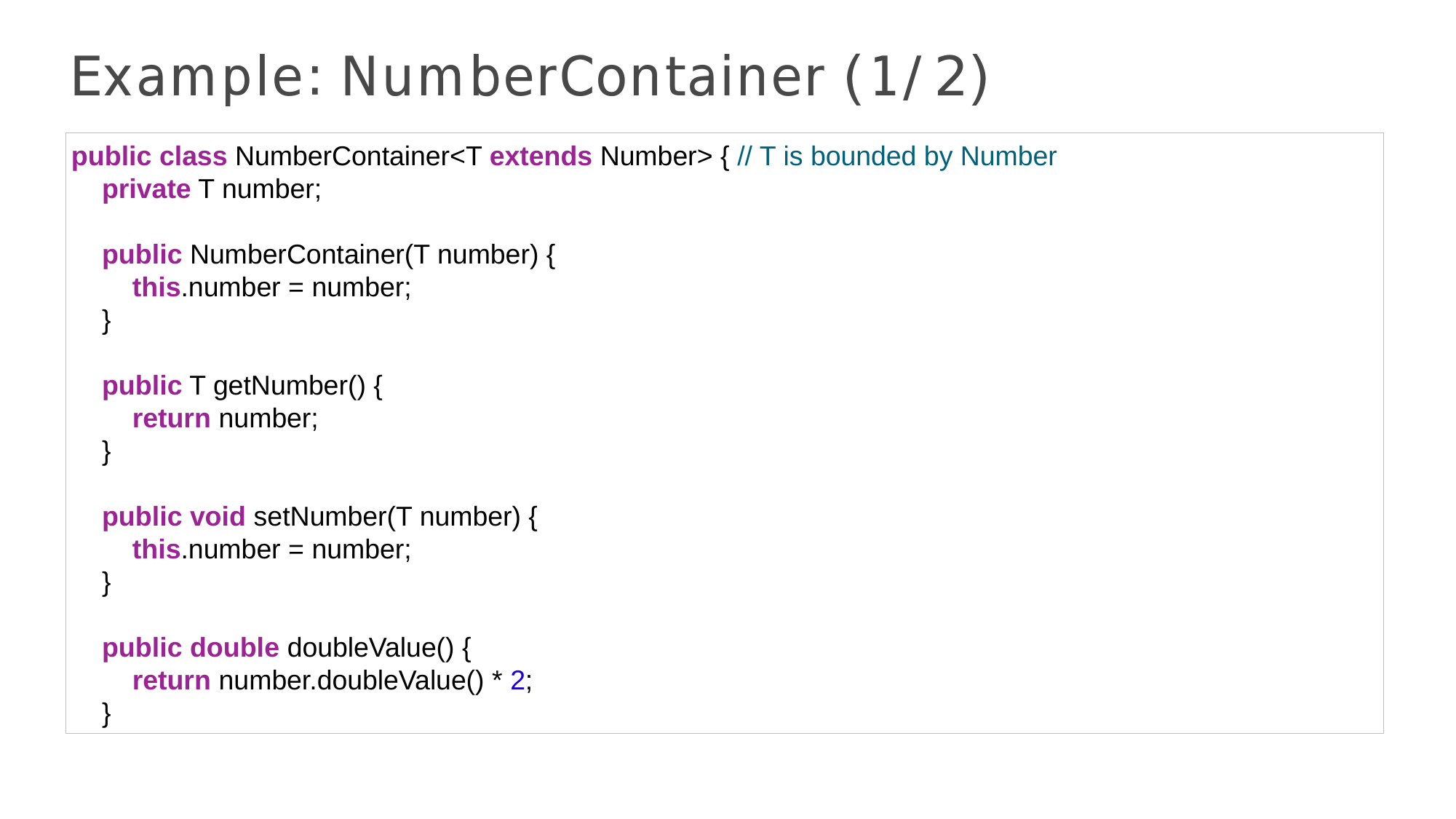

# Example: NumberContainer (1/2)
public class NumberContainer<T extends Number> { // T is bounded by Number
    private T number;

    public NumberContainer(T number) {
        this.number = number;
    }

    public T getNumber() {
        return number;
    }

    public void setNumber(T number) {
        this.number = number;
    }

    public double doubleValue() {
        return number.doubleValue() * 2;
    }
15